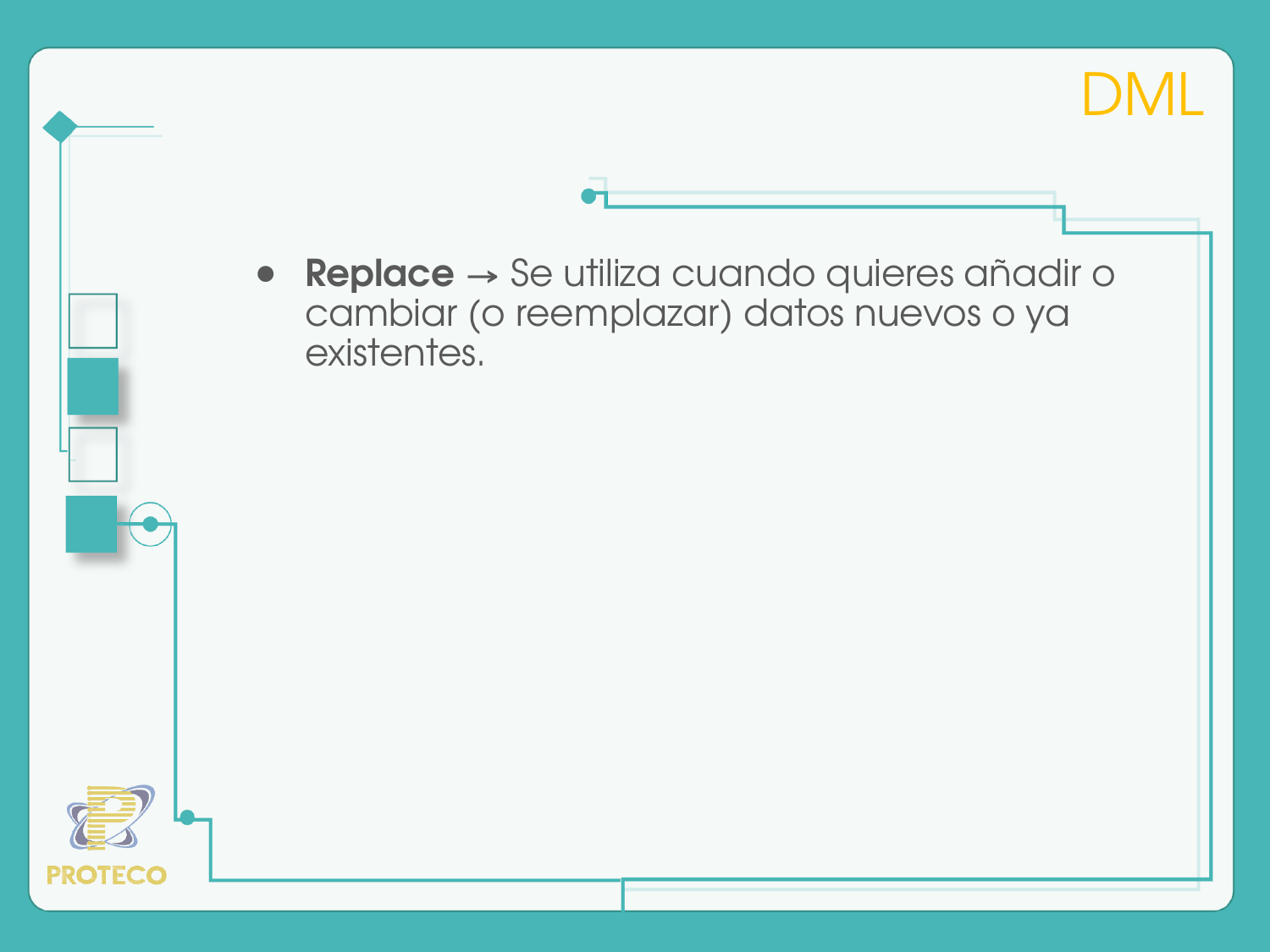

# DML
Replace → Se utiliza cuando quieres añadir o cambiar (o reemplazar) datos nuevos o ya existentes.